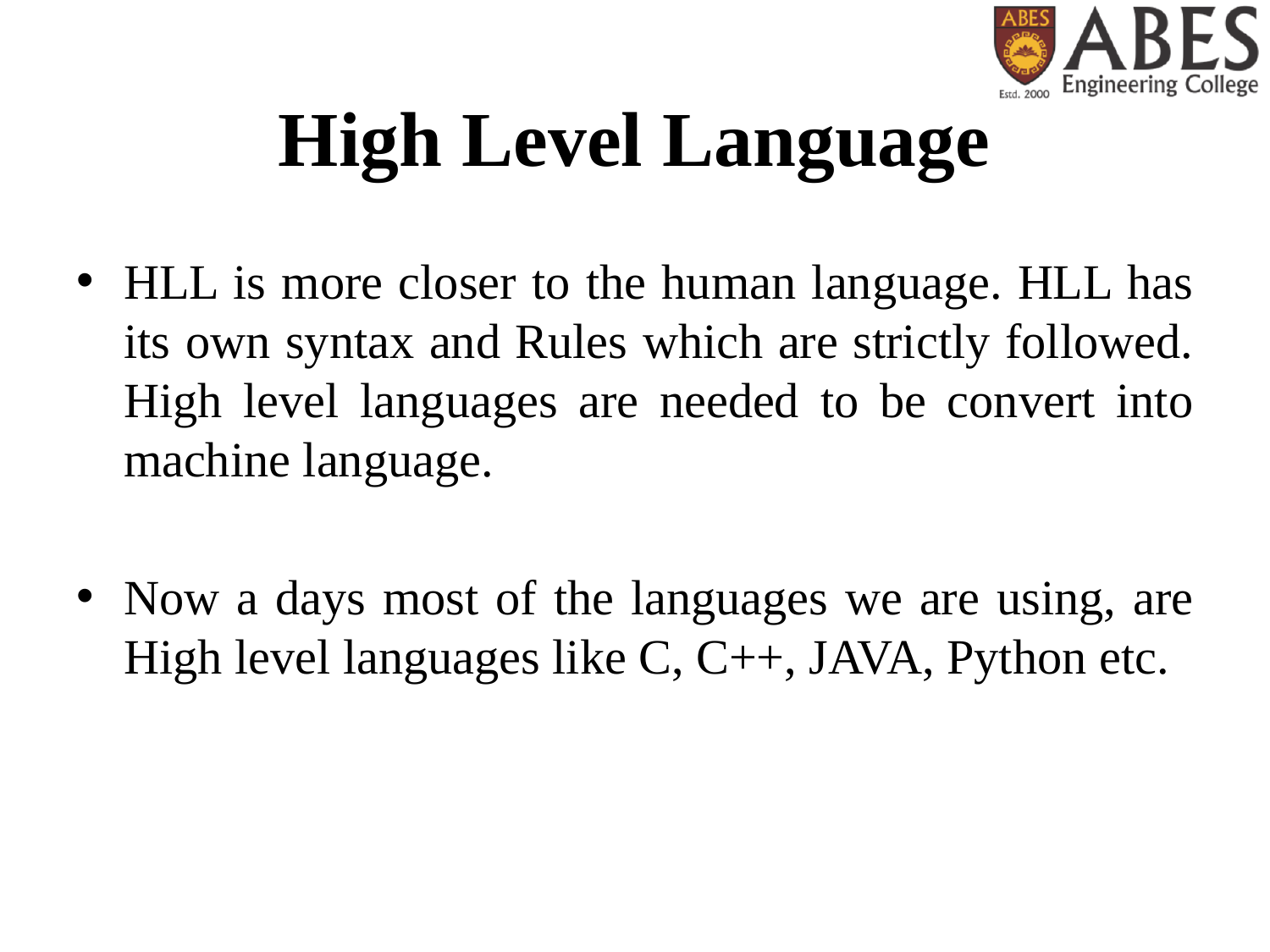

# High Level Language
HLL is more closer to the human language. HLL has its own syntax and Rules which are strictly followed. High level languages are needed to be convert into machine language.

Now a days most of the languages we are using, are High level languages like C, C++, JAVA, Python etc.